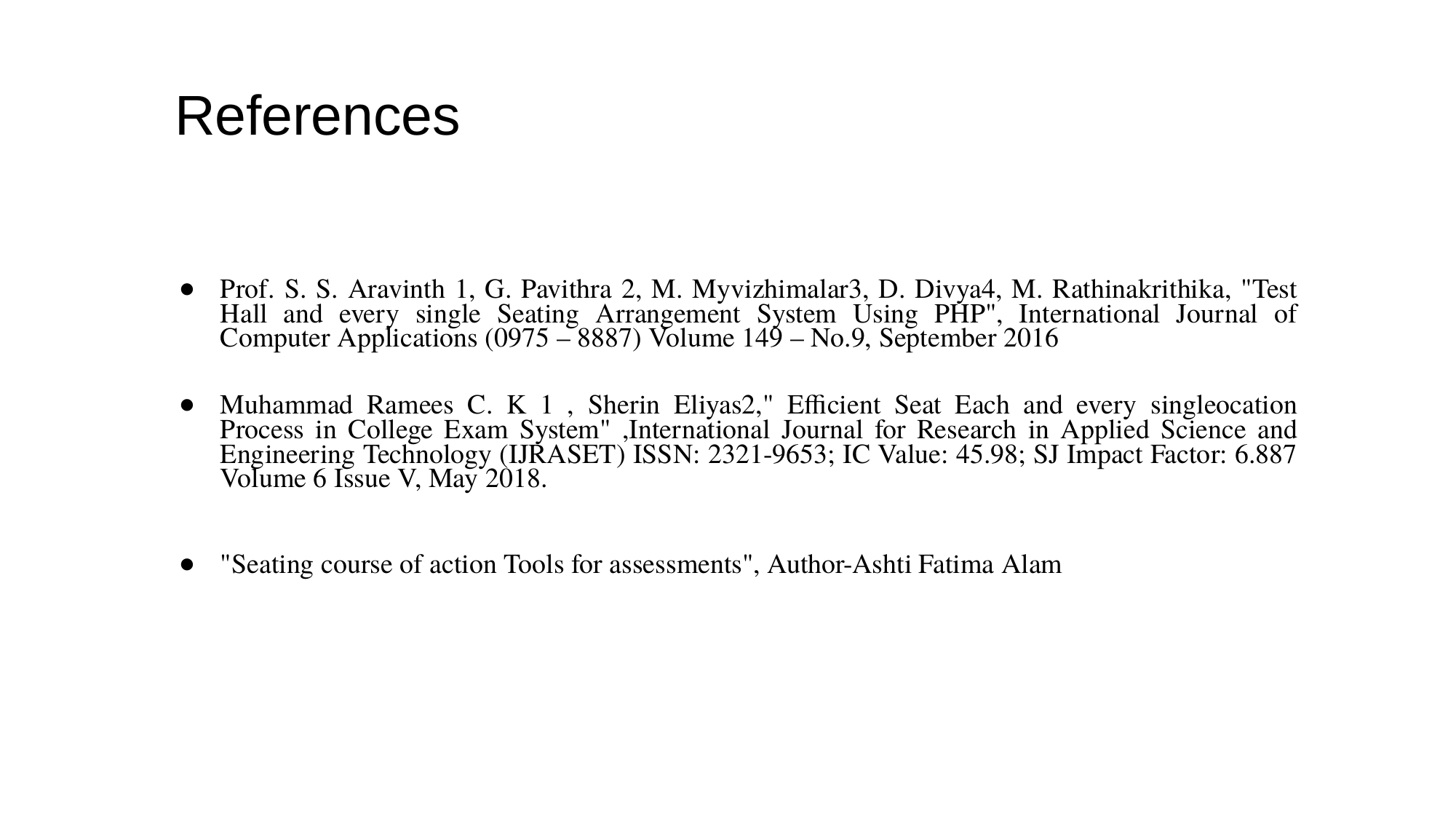

# References
Prof. S. S. Aravinth 1, G. Pavithra 2, M. Myvizhimalar3, D. Divya4, M. Rathinakrithika, "Test Hall and every single Seating Arrangement System Using PHP", International Journal of Computer Applications (0975 – 8887) Volume 149 – No.9, September 2016

Muhammad Ramees C. K 1 , Sherin Eliyas2," Efficient Seat Each and every singleocation Process in College Exam System" ,International Journal for Research in Applied Science and Engineering Technology (IJRASET) ISSN: 2321-9653; IC Value: 45.98; SJ Impact Factor: 6.887 Volume 6 Issue V, May 2018.

"Seating course of action Tools for assessments", Author-Ashti Fatima Alam